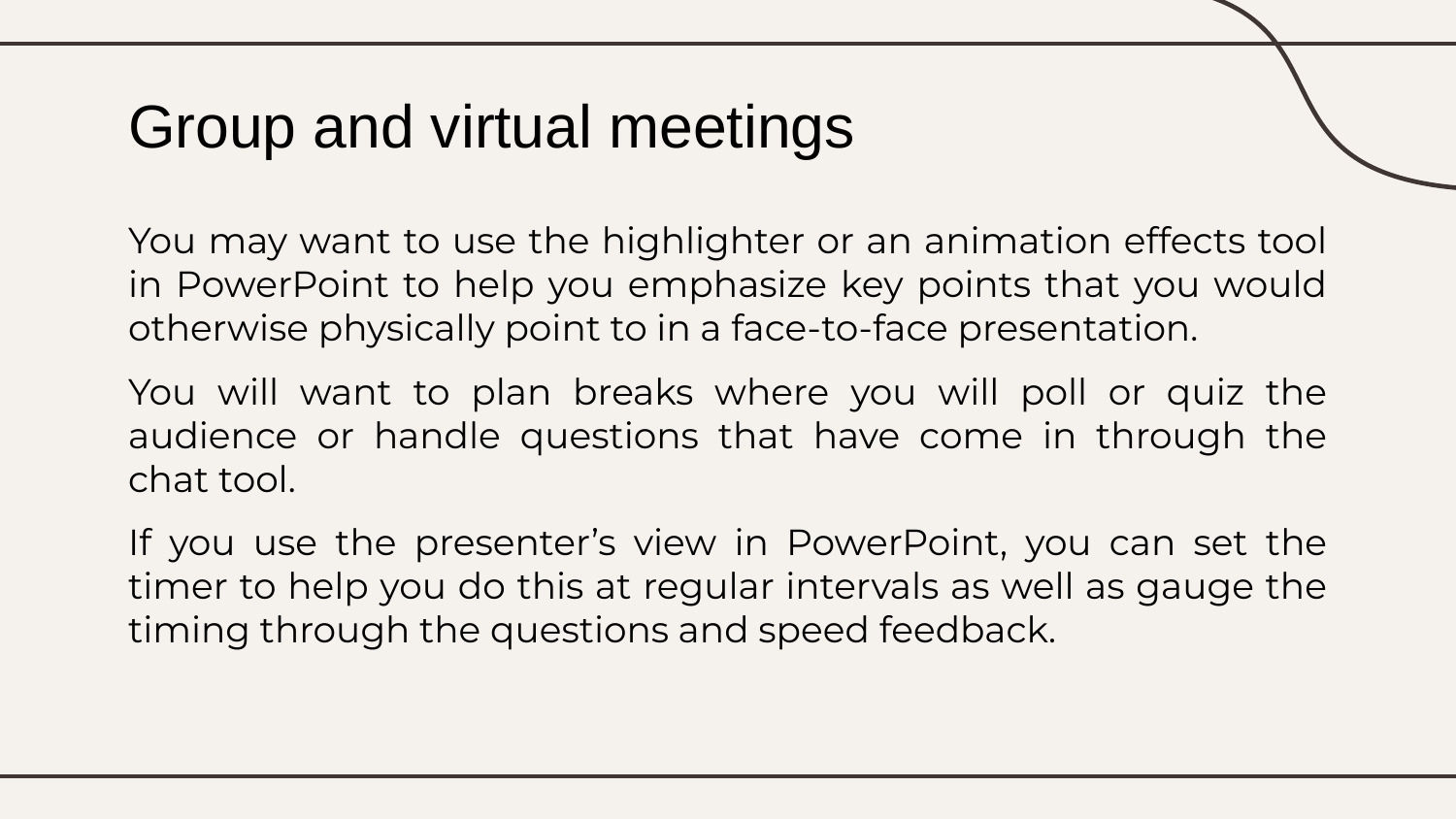

# Group and virtual meetings
You may want to use the highlighter or an animation effects tool in PowerPoint to help you emphasize key points that you would otherwise physically point to in a face-to-face presentation.
You will want to plan breaks where you will poll or quiz the audience or handle questions that have come in through the chat tool.
If you use the presenter’s view in PowerPoint, you can set the timer to help you do this at regular intervals as well as gauge the timing through the questions and speed feedback.